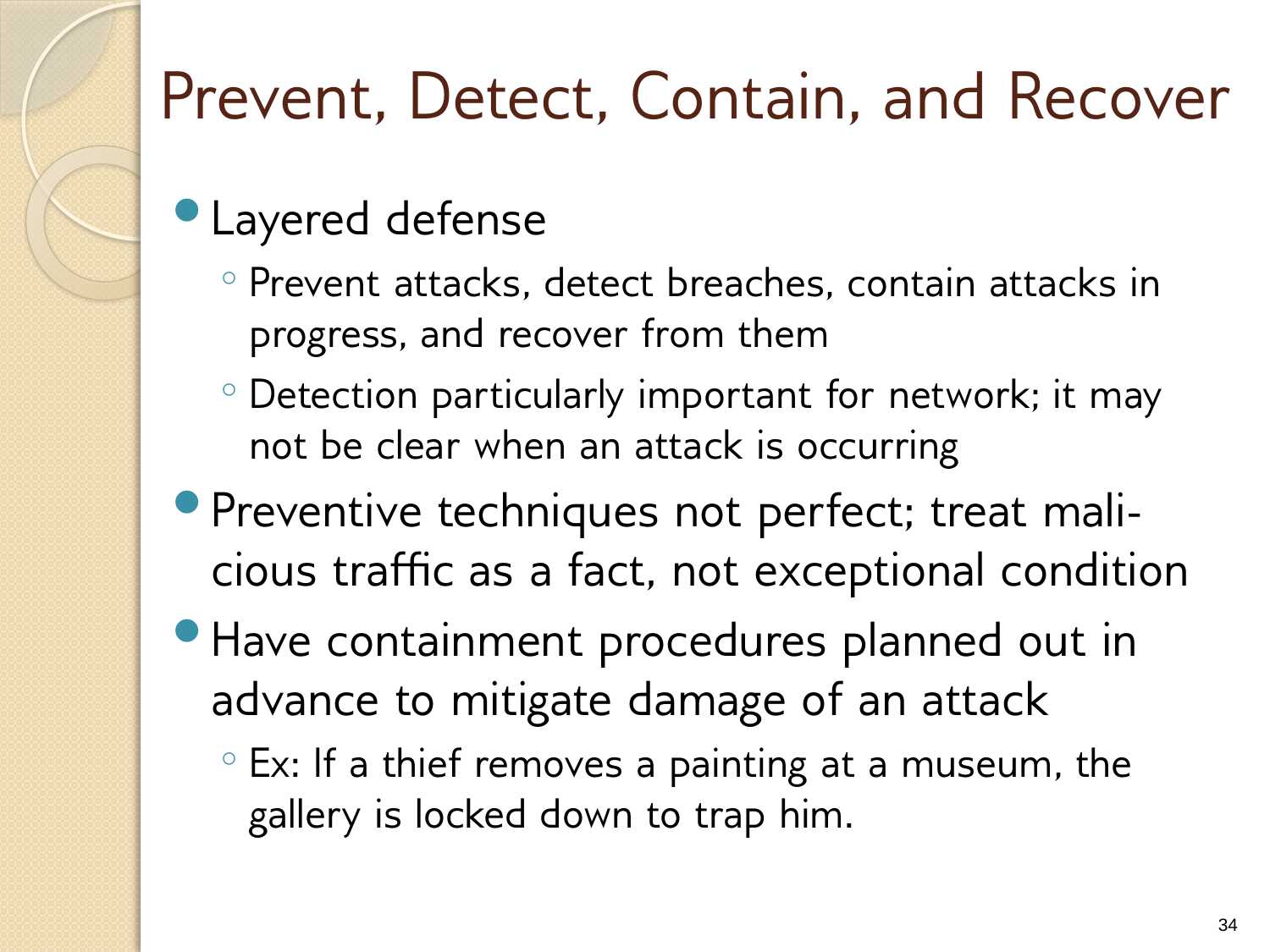

# Prevent, Detect, Contain, and Recover
Layered defense
Prevent attacks, detect breaches, contain attacks in progress, and recover from them
Detection particularly important for network; it may not be clear when an attack is occurring
Preventive techniques not perfect; treat mali-cious traffic as a fact, not exceptional condition
Have containment procedures planned out in advance to mitigate damage of an attack
Ex: If a thief removes a painting at a museum, the gallery is locked down to trap him.

34